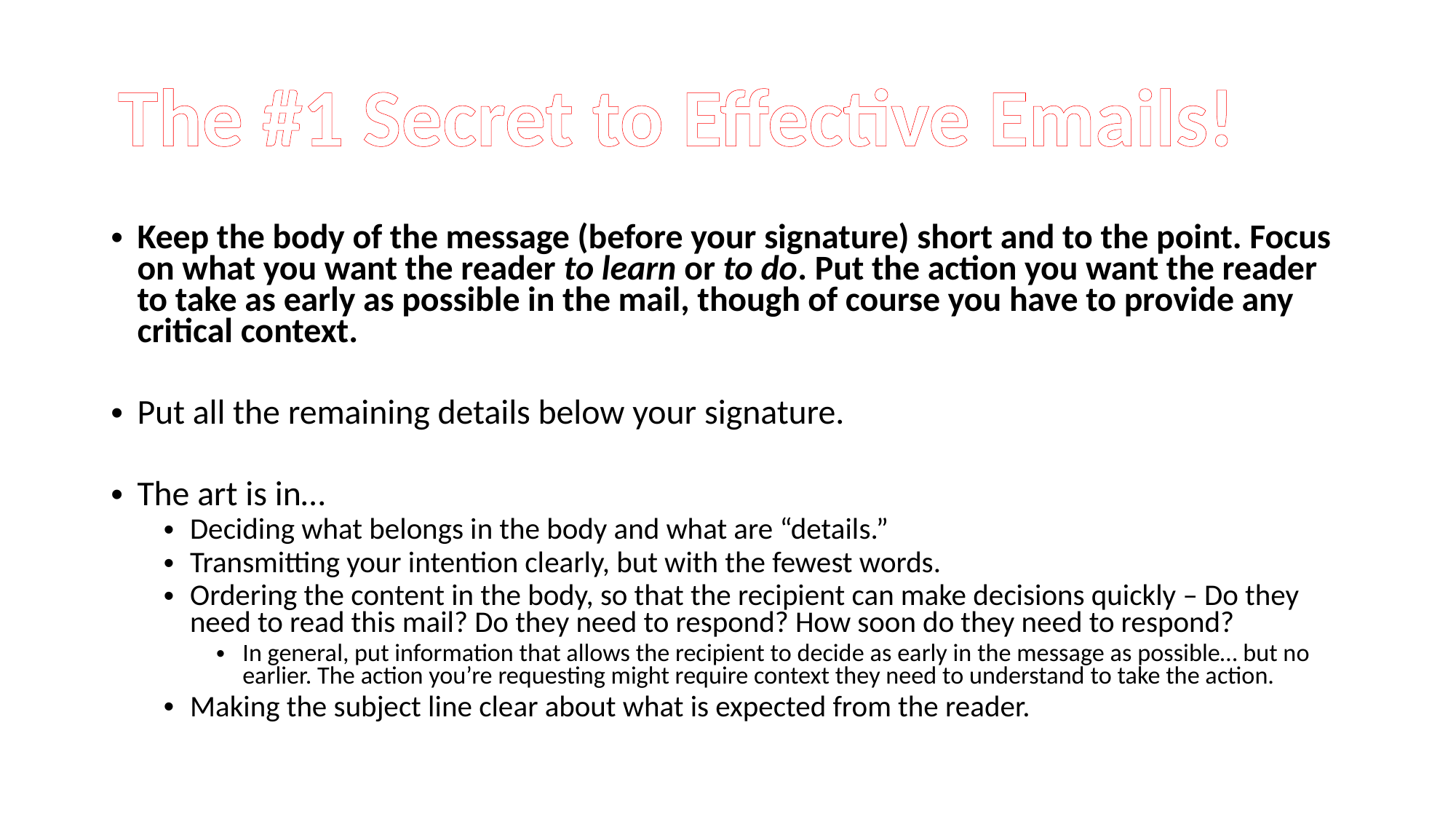

The #1 Secret to Effective Emails!
Keep the body of the message (before your signature) short and to the point. Focus on what you want the reader to learn or to do. Put the action you want the reader to take as early as possible in the mail, though of course you have to provide any critical context.

Put all the remaining details below your signature.

The art is in…
Deciding what belongs in the body and what are “details.”
Transmitting your intention clearly, but with the fewest words.
Ordering the content in the body, so that the recipient can make decisions quickly – Do they need to read this mail? Do they need to respond? How soon do they need to respond?
In general, put information that allows the recipient to decide as early in the message as possible… but no earlier. The action you’re requesting might require context they need to understand to take the action.
Making the subject line clear about what is expected from the reader.